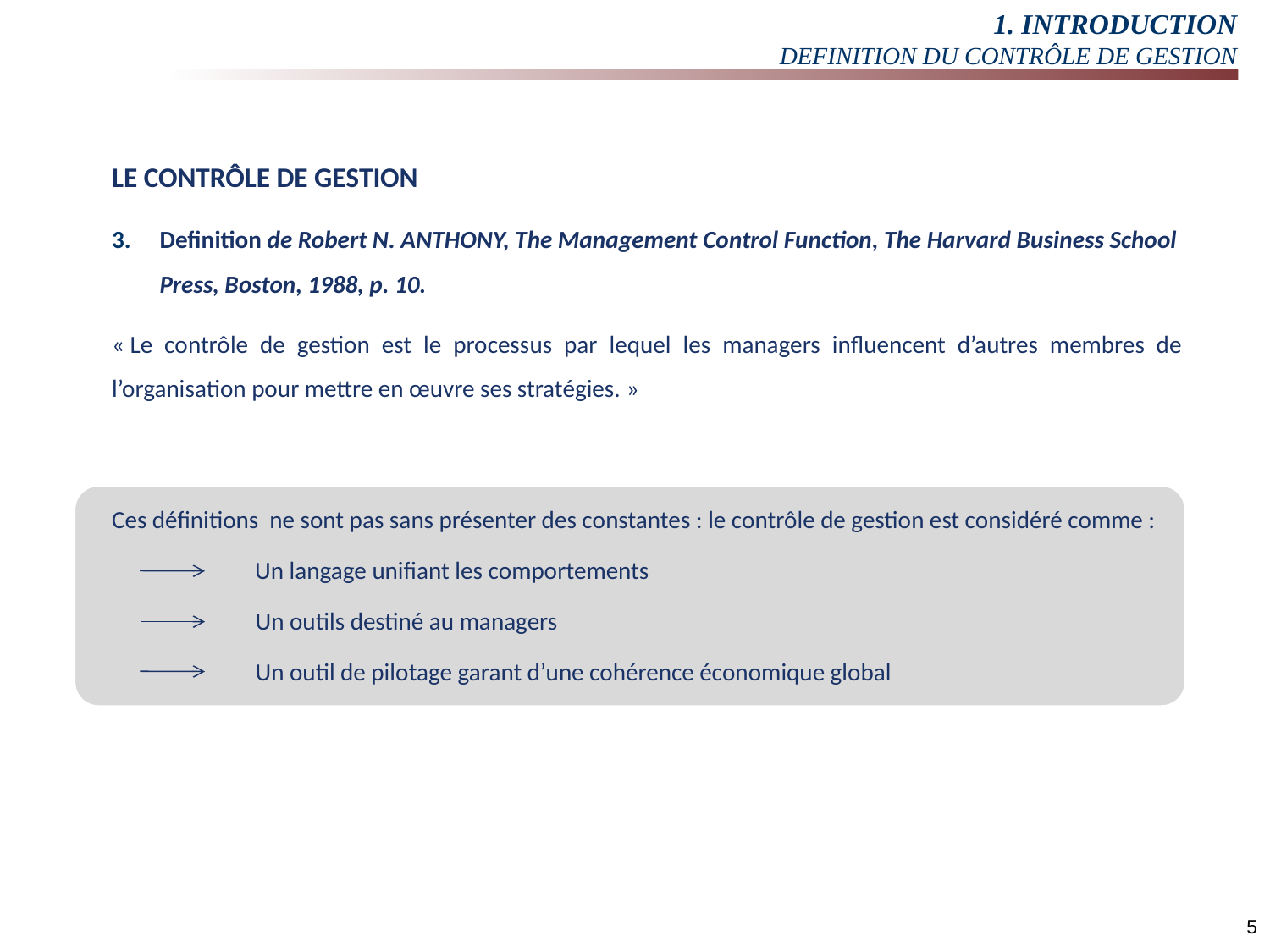

# 1. INTRODUCTION DEFINITION DU CONTRÔLE DE GESTION
LE CONTRÔLE DE GESTION
Definition de Robert N. ANTHONY, The Management Control Function, The Harvard Business School Press, Boston, 1988, p. 10.
« Le contrôle de gestion est le processus par lequel les managers influencent d’autres membres de l’organisation pour mettre en œuvre ses stratégies. »

Ces définitions  ne sont pas sans présenter des constantes : le contrôle de gestion est considéré comme :
                          Un langage unifiant les comportements
	   Un outils destiné au managers
	   Un outil de pilotage garant d’une cohérence économique global

5